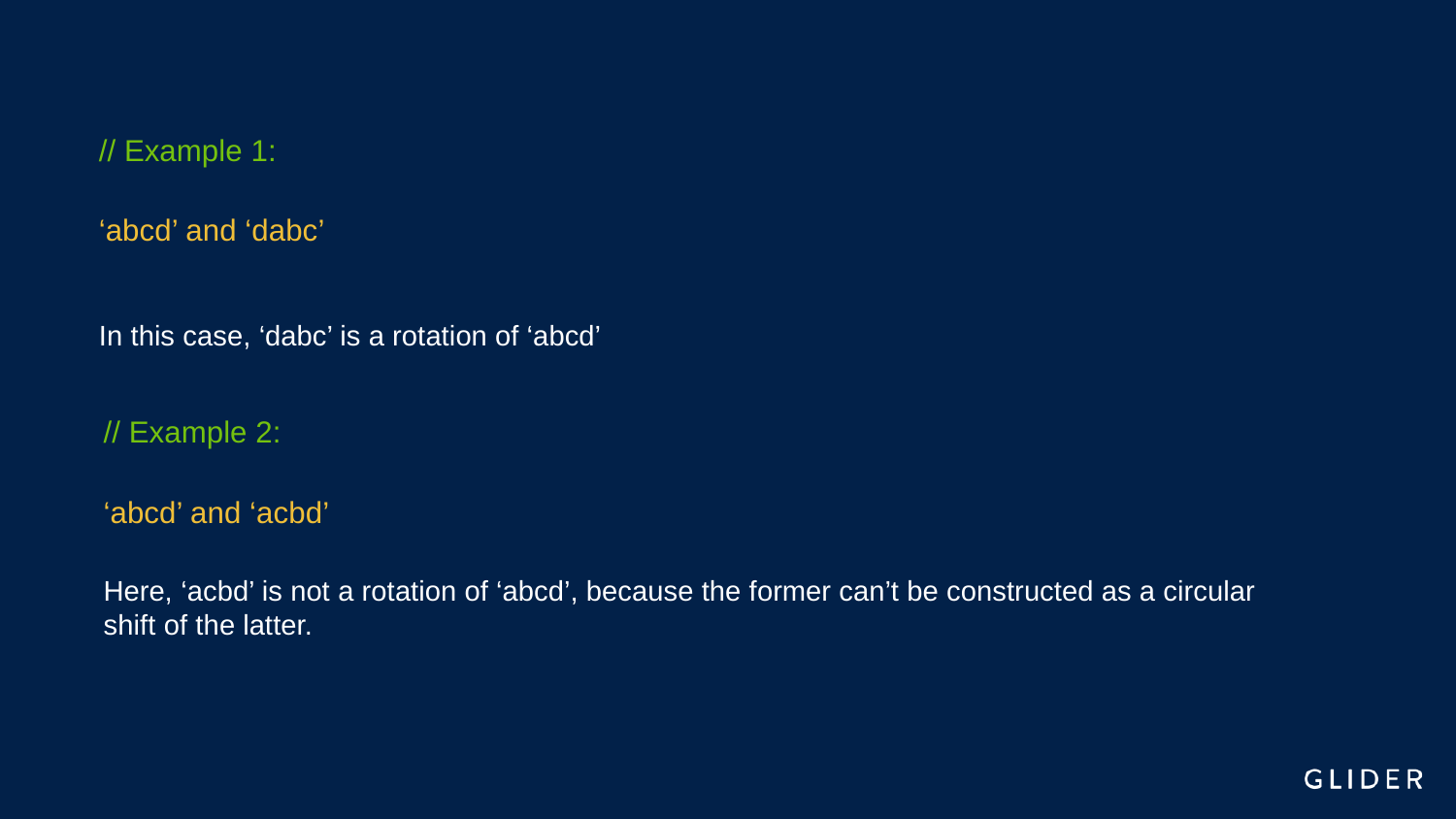

// Example 1:

‘abcd’ and ‘dabc’

In this case, ‘dabc’ is a rotation of ‘abcd’

// Example 2:

‘abcd’ and ‘acbd’

Here, ‘acbd’ is not a rotation of ‘abcd’, because the former can’t be constructed as a circular shift of the latter.